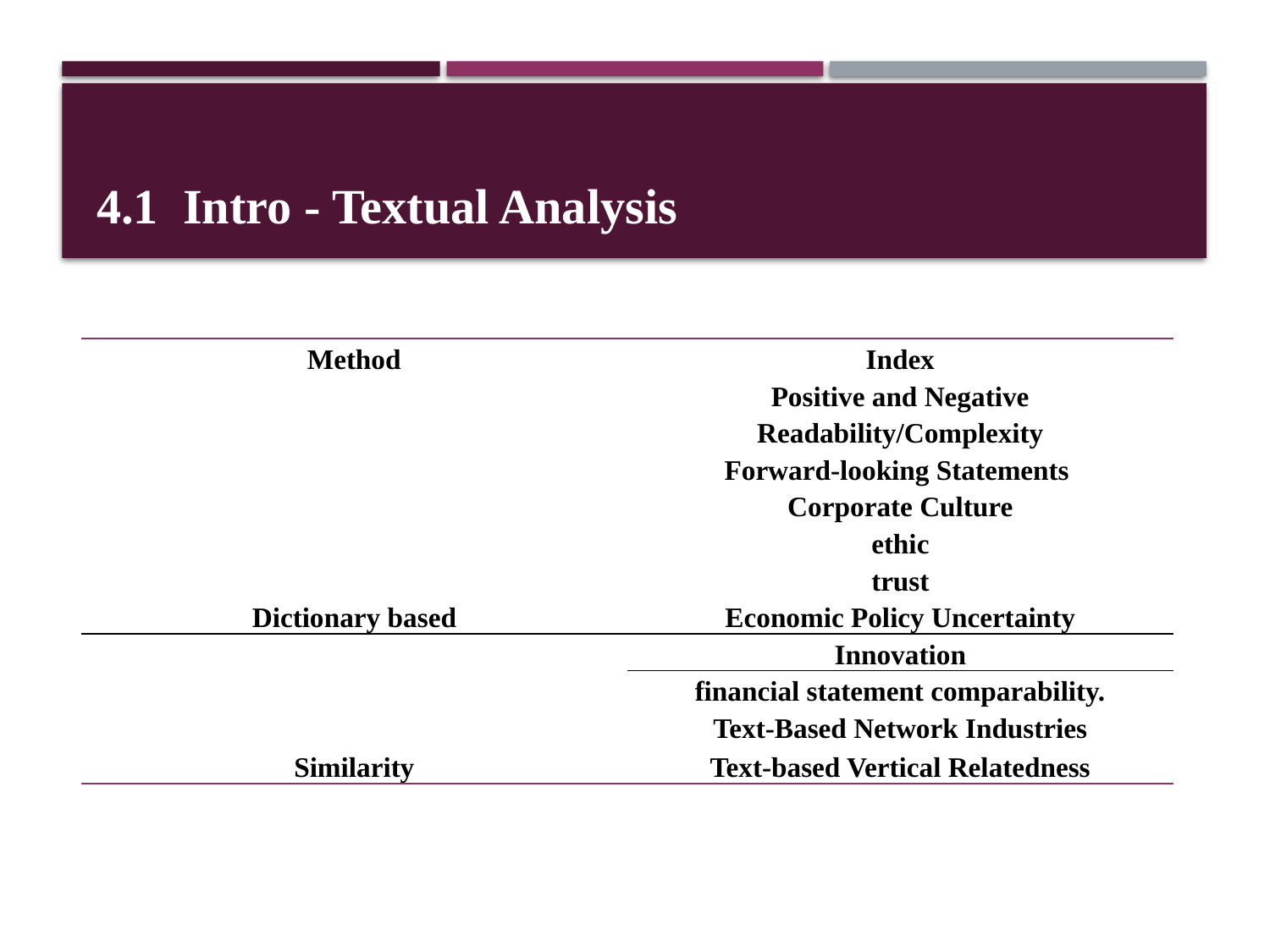

4.1  Intro - Textual Analysis

| Method | Index |
| --- | --- |
| Dictionary based | Positive and Negative |
|  | Readability/Complexity |
|  | Forward-looking Statements |
|  | Corporate Culture |
|  | ethic |
|  | trust |
|  | Economic Policy Uncertainty |
| Similarity | Innovation |
|  | financial statement comparability. |
|  | Text-Based Network Industries |
|  | Text-based Vertical Relatedness |